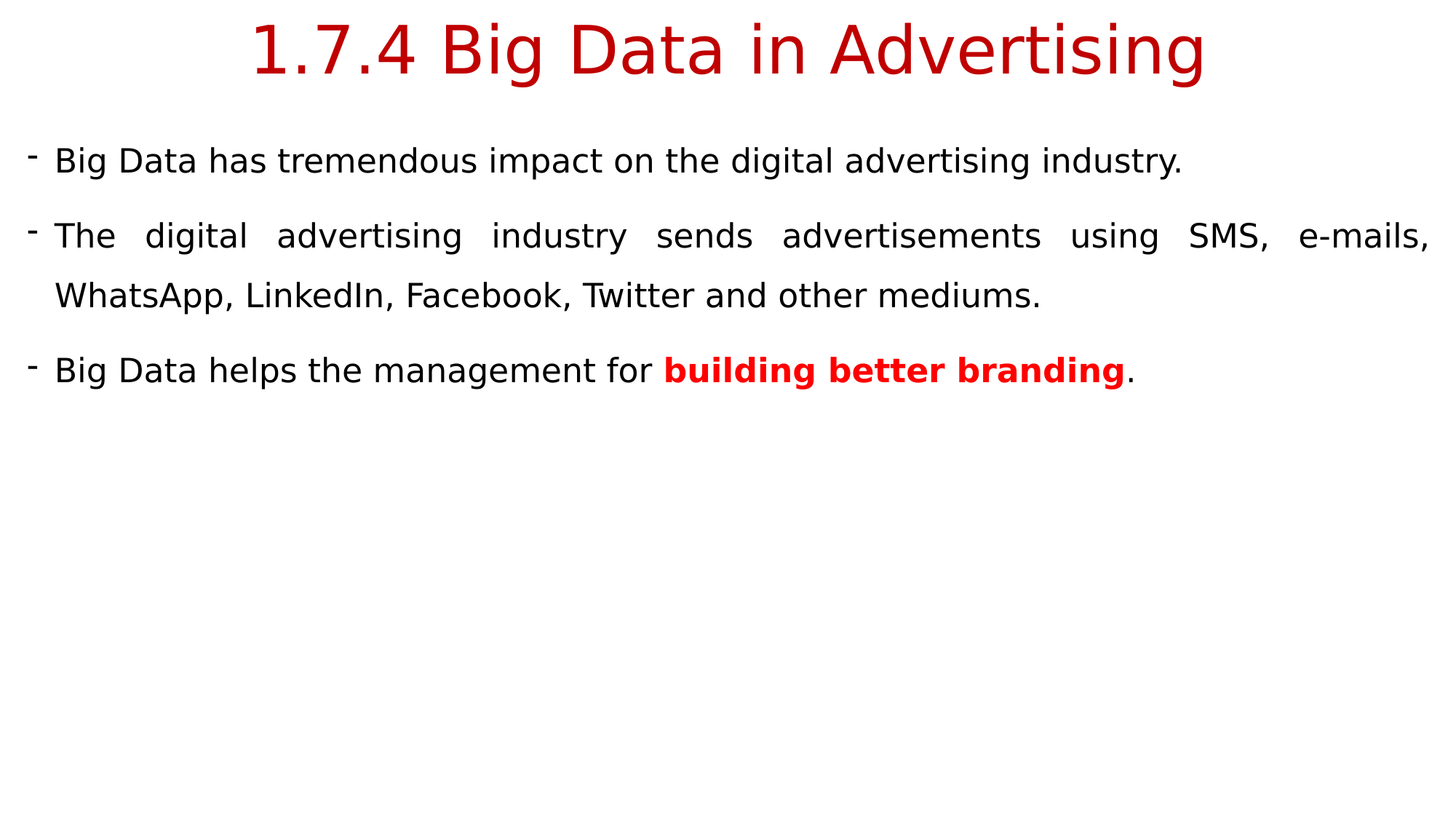

# 1.7.4 Big Data in Advertising
Big Data has tremendous impact on the digital advertising industry.
The digital advertising industry sends advertisements using SMS, e-mails, WhatsApp, LinkedIn, Facebook, Twitter and other mediums.
Big Data helps the management for building better branding.